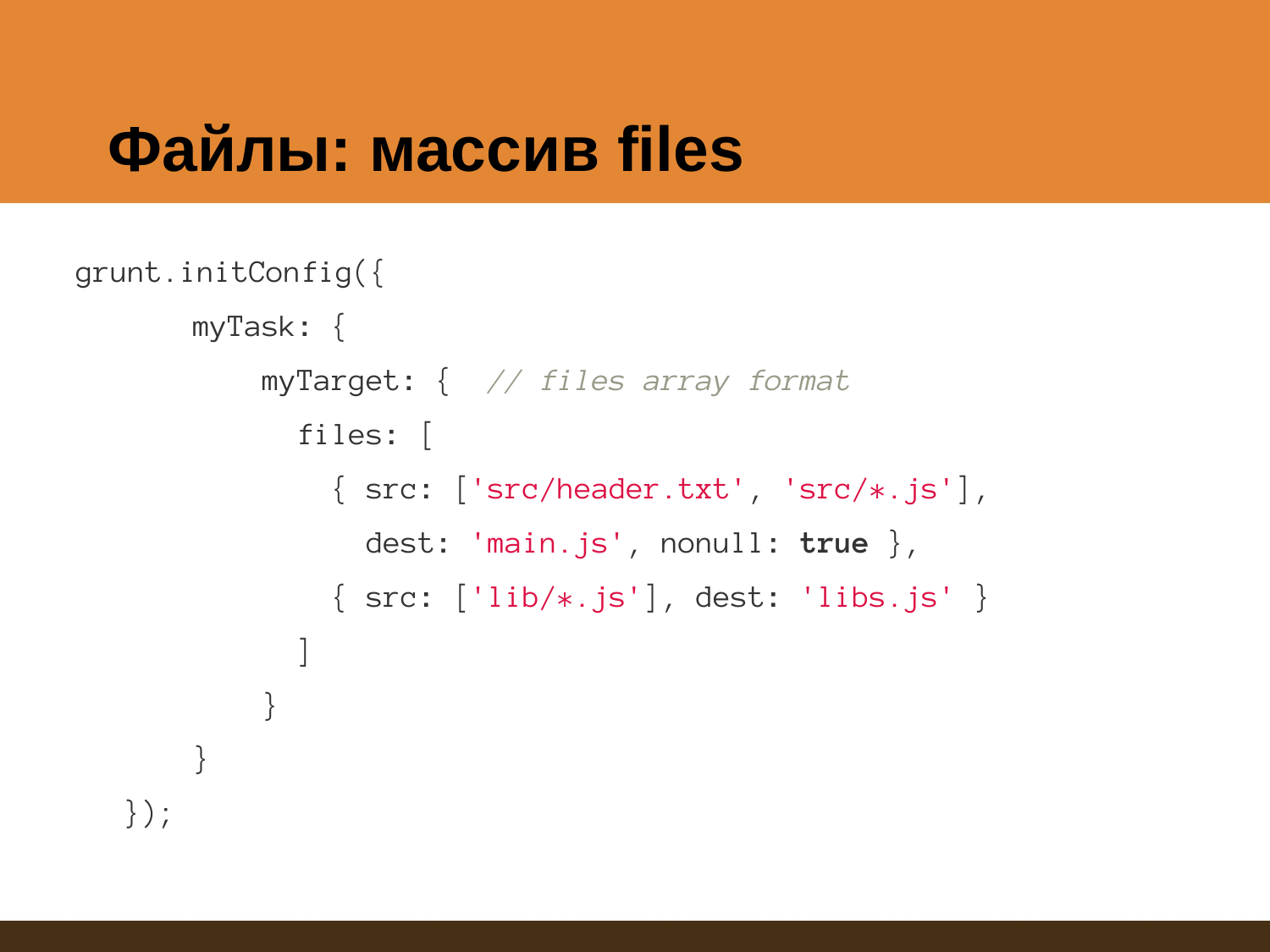

# Файлы: массив files
grunt.initConfig({
    myTask: {
        myTarget: {  // files array format
          files: [
            { src: ['src/header.txt', 'src/*.js'],
              dest: 'main.js', nonull: true },
            { src: ['lib/*.js'], dest: 'libs.js' }
          ]
        }
    }
});